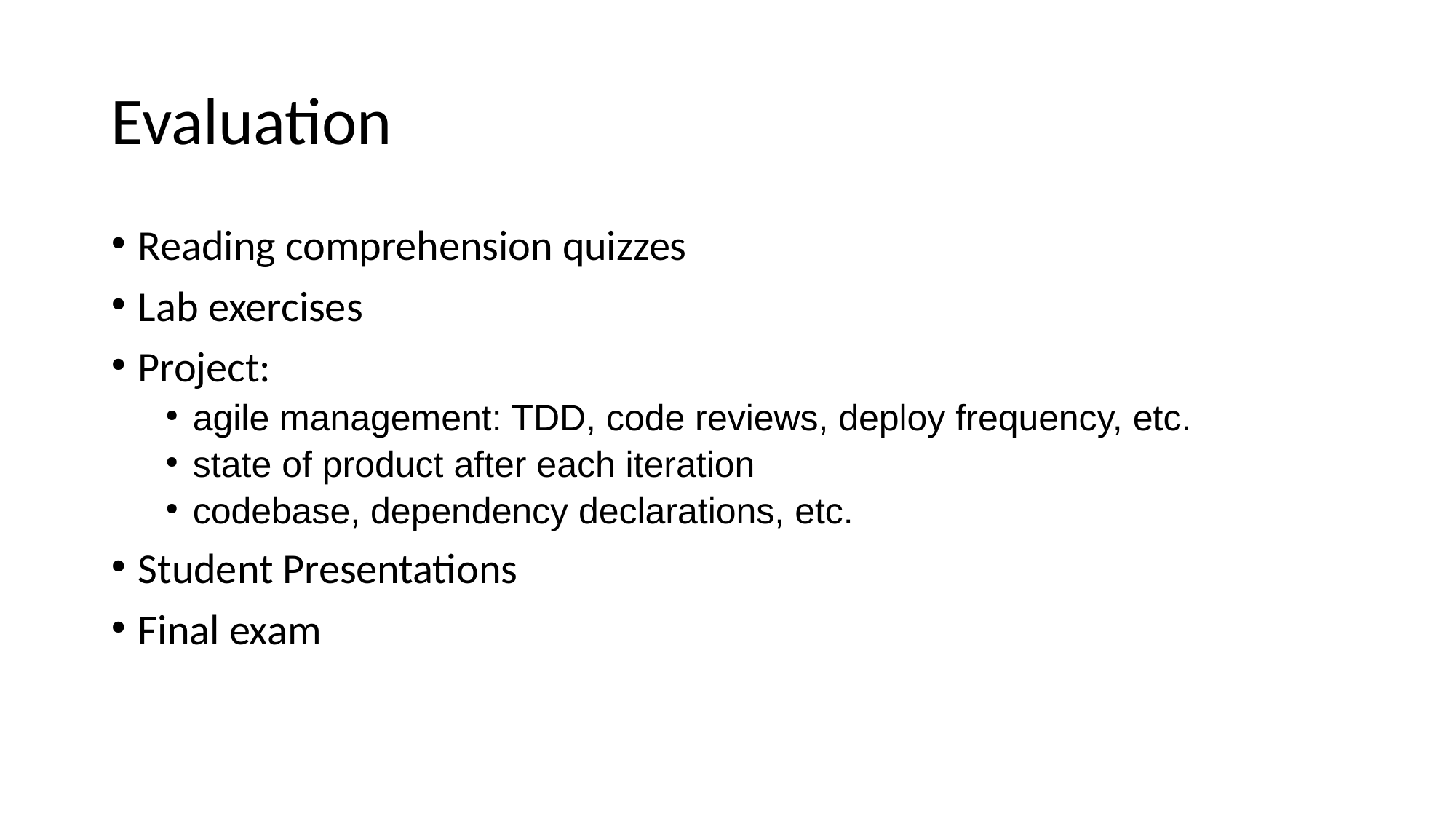

# Evaluation
Reading comprehension quizzes
Lab exercises
Project:
agile management: TDD, code reviews, deploy frequency, etc.
state of product after each iteration
codebase, dependency declarations, etc.
Student Presentations
Final exam